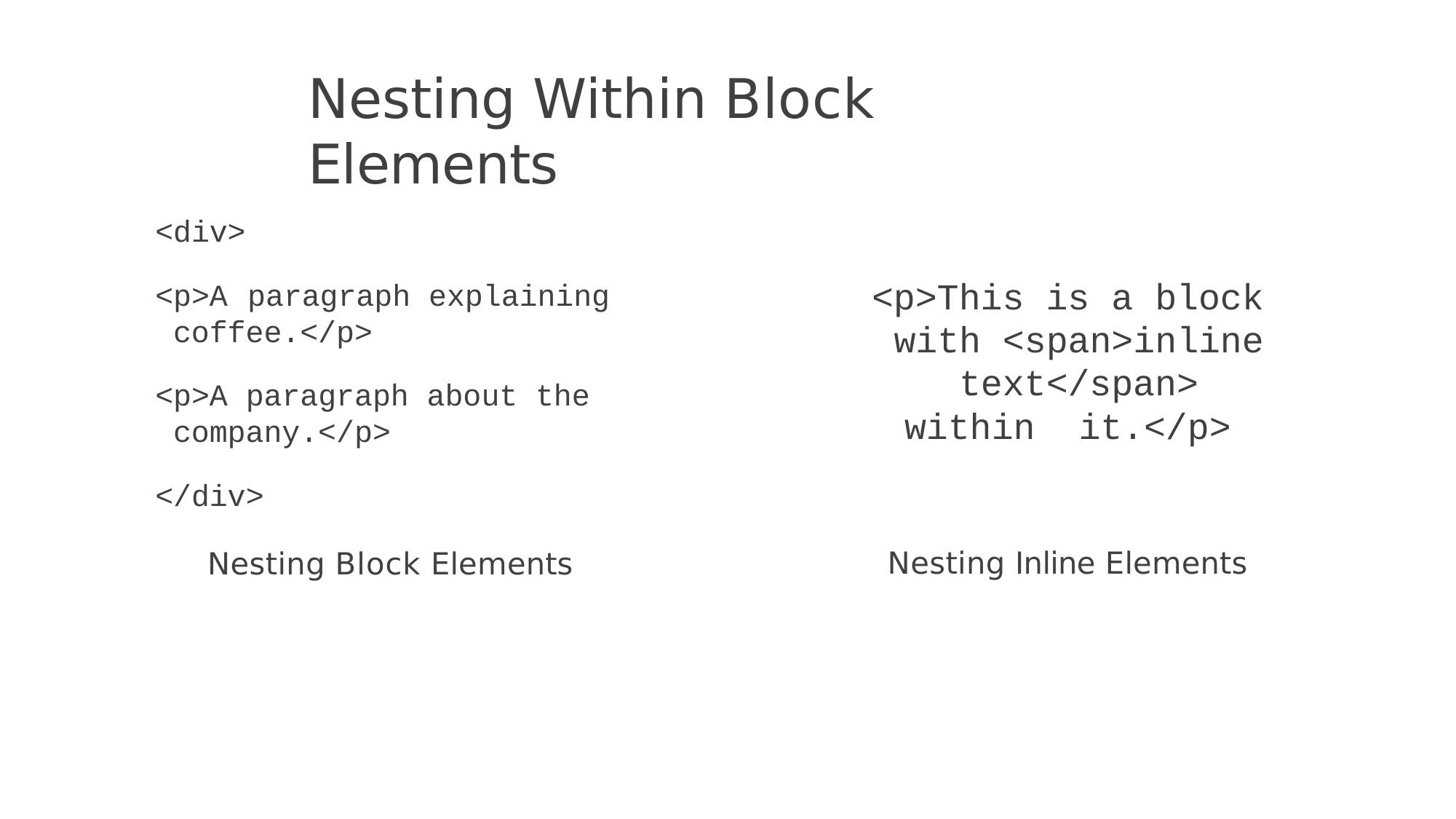

# Nesting Within Block Elements
<div>
<p>A	paragraph explaining  coffee.</p>
<p>A paragraph about the  company.</p>
</div>
Nesting Block Elements
<p>This is a block  with <span>inline  text</span> within  it.</p>
Nesting Inline Elements
6